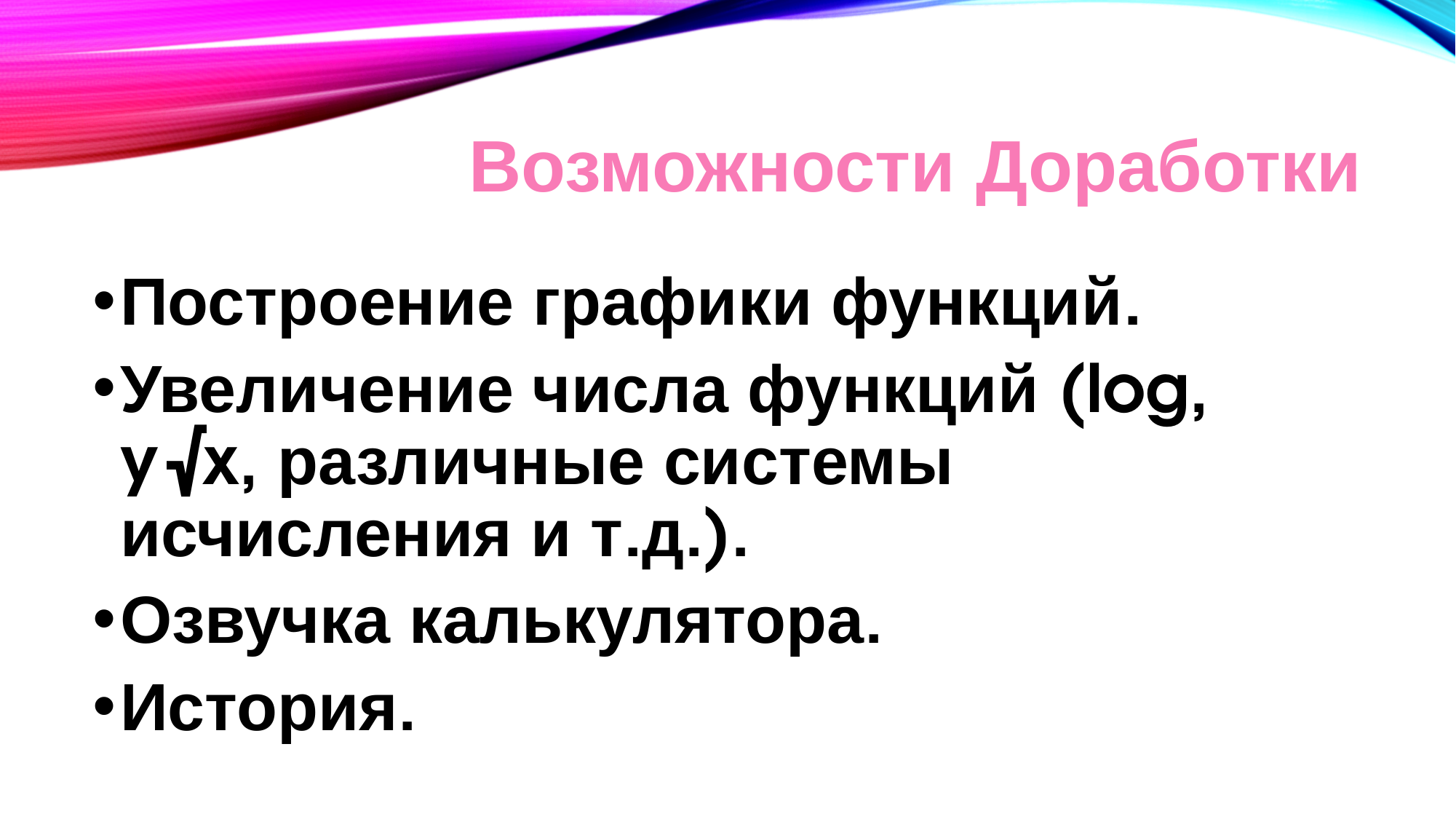

# Возможности Доработки
Построение графики функций.
Увеличение числа функций (log, y√x, различные системы исчисления и т.д.).
Озвучка калькулятора.
История.